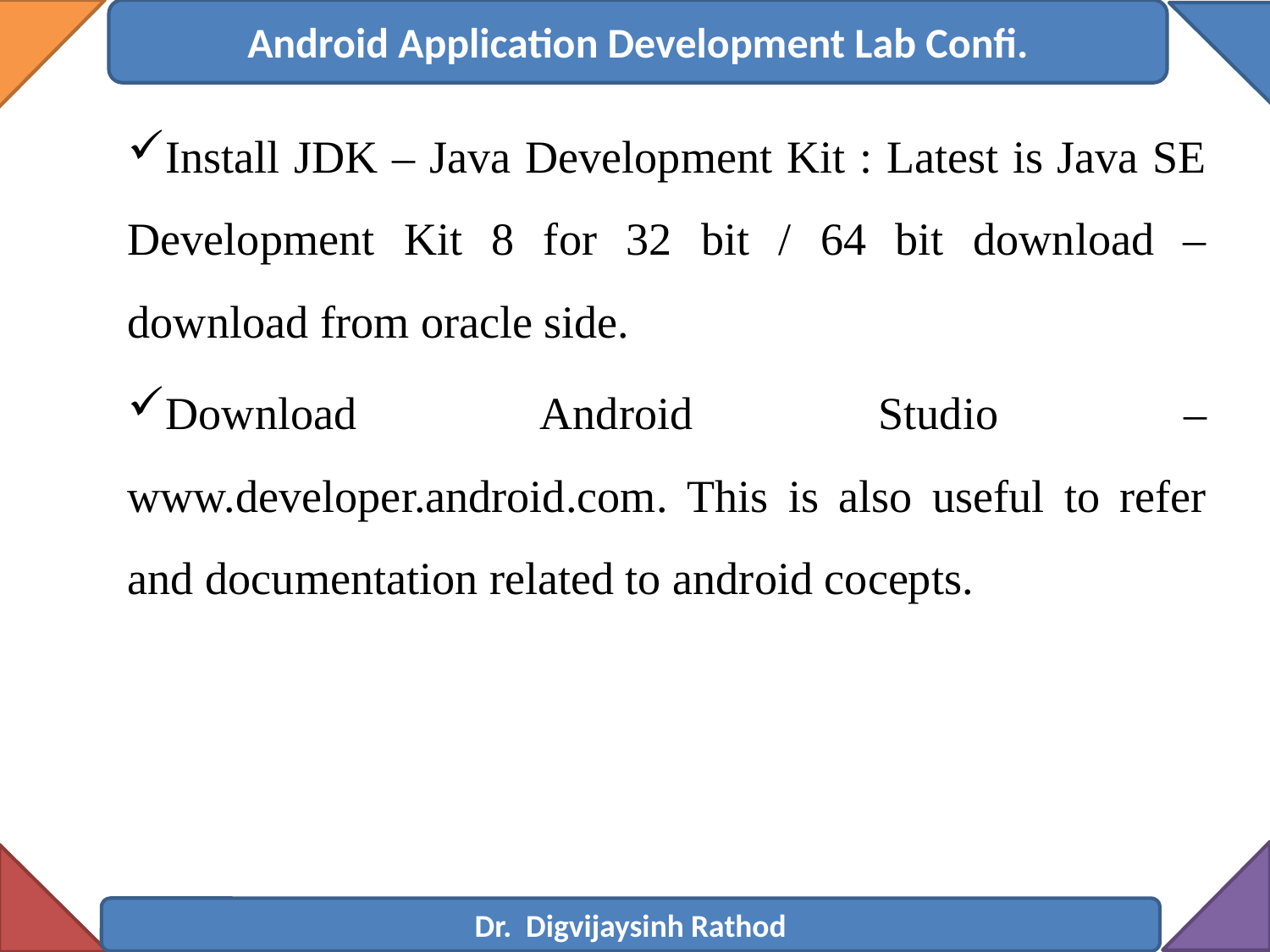

Android Application Development Lab Confi.

Install JDK – Java Development Kit : Latest is Java SE Development Kit 8 for 32 bit / 64 bit download – download from oracle side.
Download Android Studio –www.developer.android.com. This is also useful to refer and documentation related to android cocepts.

Dr.  Digvijaysinh Rathod